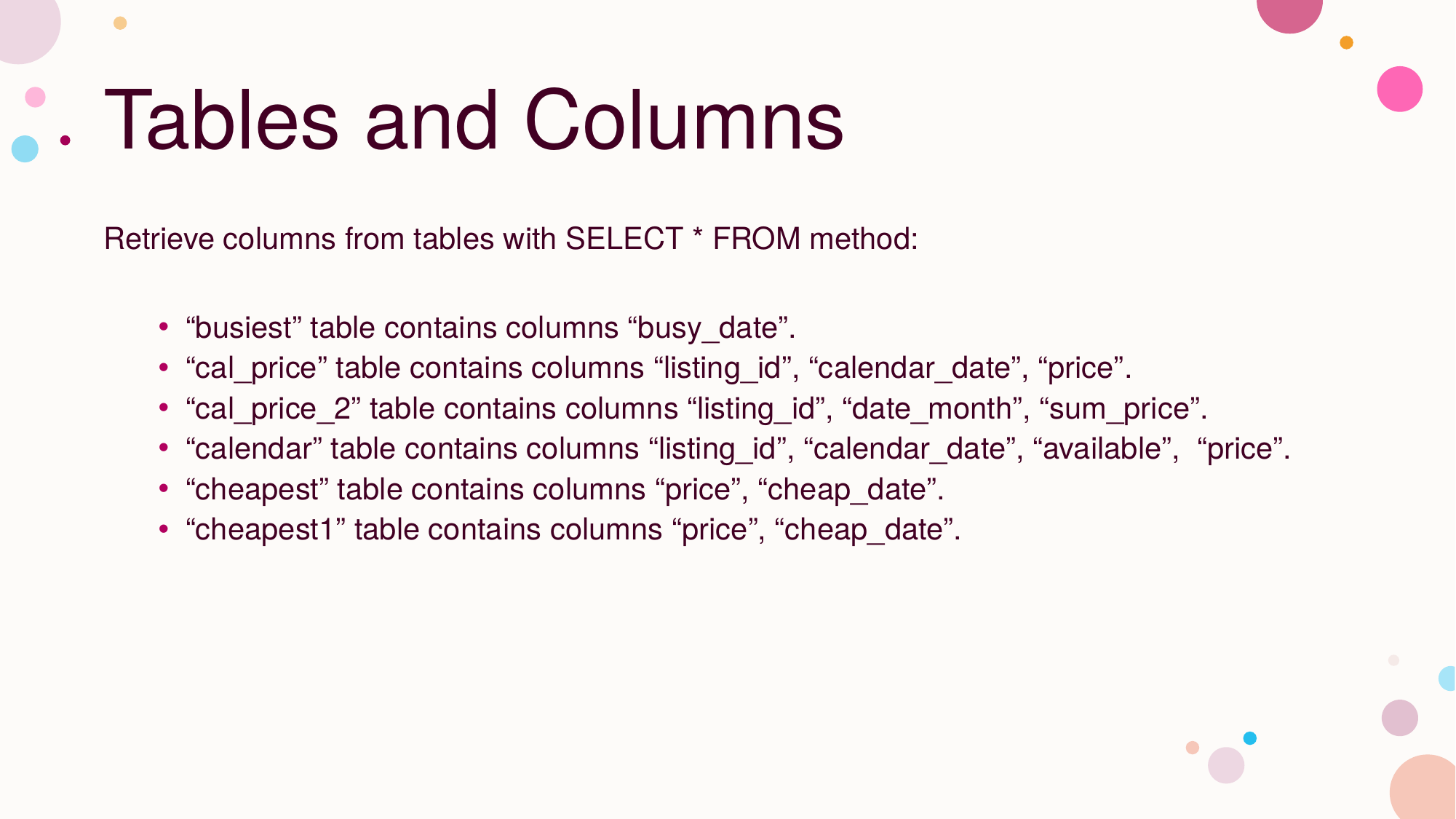

# Tables and Columns
Retrieve columns from tables with SELECT * FROM method:

“busiest” table contains columns “busy_date”.
“cal_price” table contains columns “listing_id”, “calendar_date”, “price”.
“cal_price_2” table contains columns “listing_id”, “date_month”, “sum_price”.
“calendar” table contains columns “listing_id”, “calendar_date”, “available”,  “price”.
“cheapest” table contains columns “price”, “cheap_date”.
“cheapest1” table contains columns “price”, “cheap_date”.